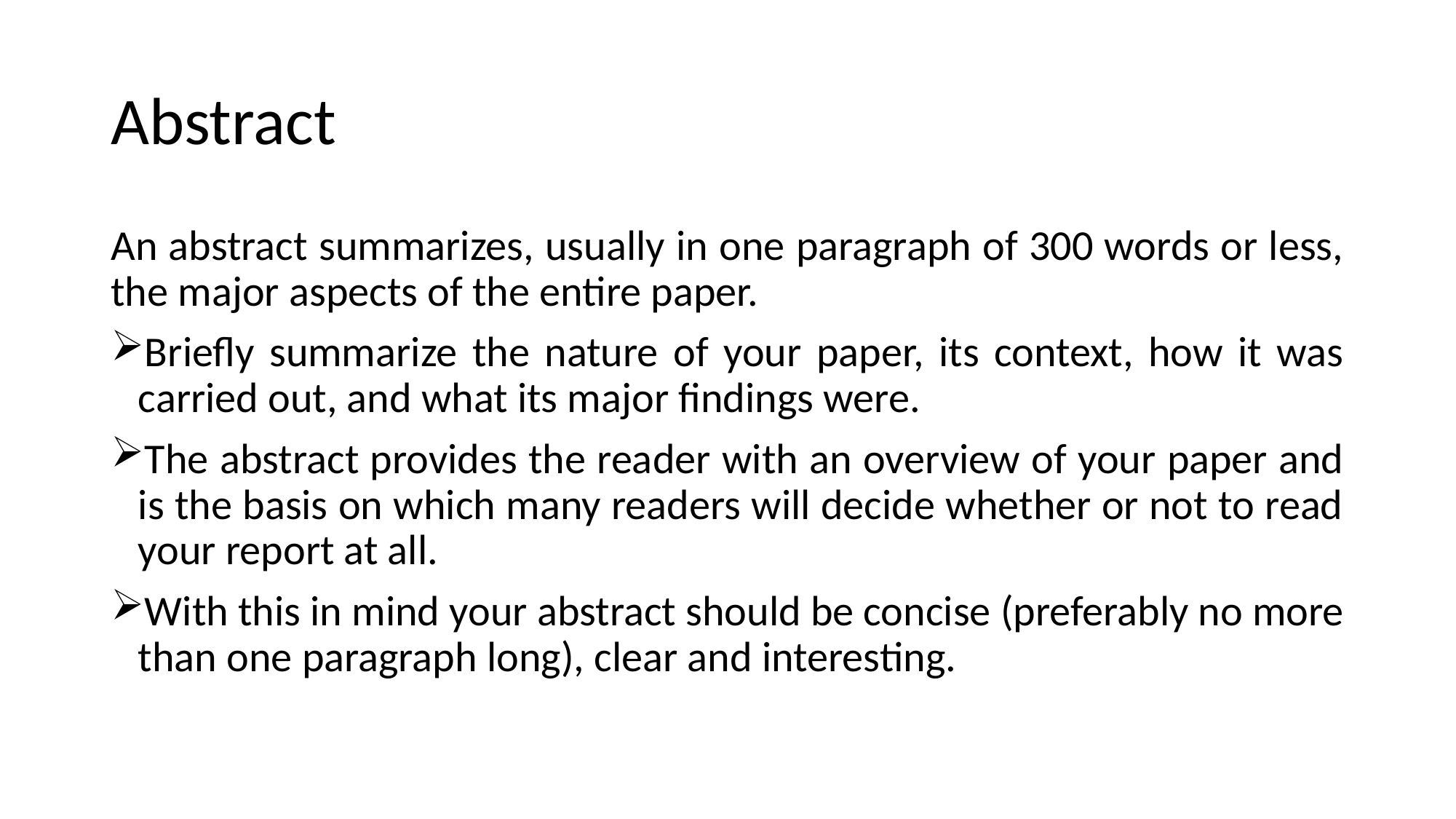

# Abstract
An abstract summarizes, usually in one paragraph of 300 words or less, the major aspects of the entire paper.
Briefly summarize the nature of your paper, its context, how it was carried out, and what its major findings were.
The abstract provides the reader with an overview of your paper and is the basis on which many readers will decide whether or not to read your report at all.
With this in mind your abstract should be concise (preferably no more than one paragraph long), clear and interesting.